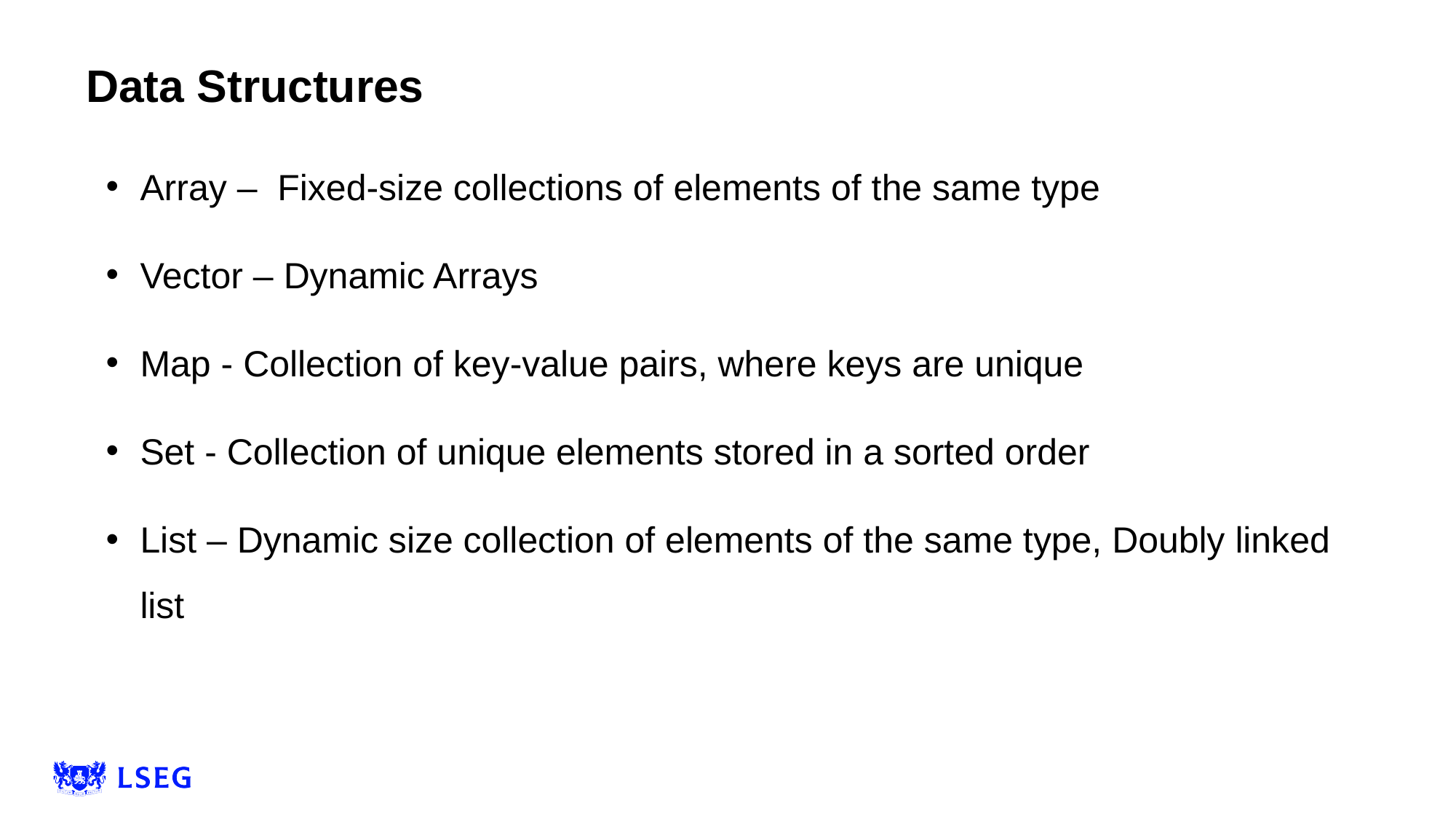

# Data Structures
Array –  Fixed-size collections of elements of the same type
Vector – Dynamic Arrays
Map - Collection of key-value pairs, where keys are unique
Set - Collection of unique elements stored in a sorted order
List – Dynamic size collection of elements of the same type, Doubly linked list